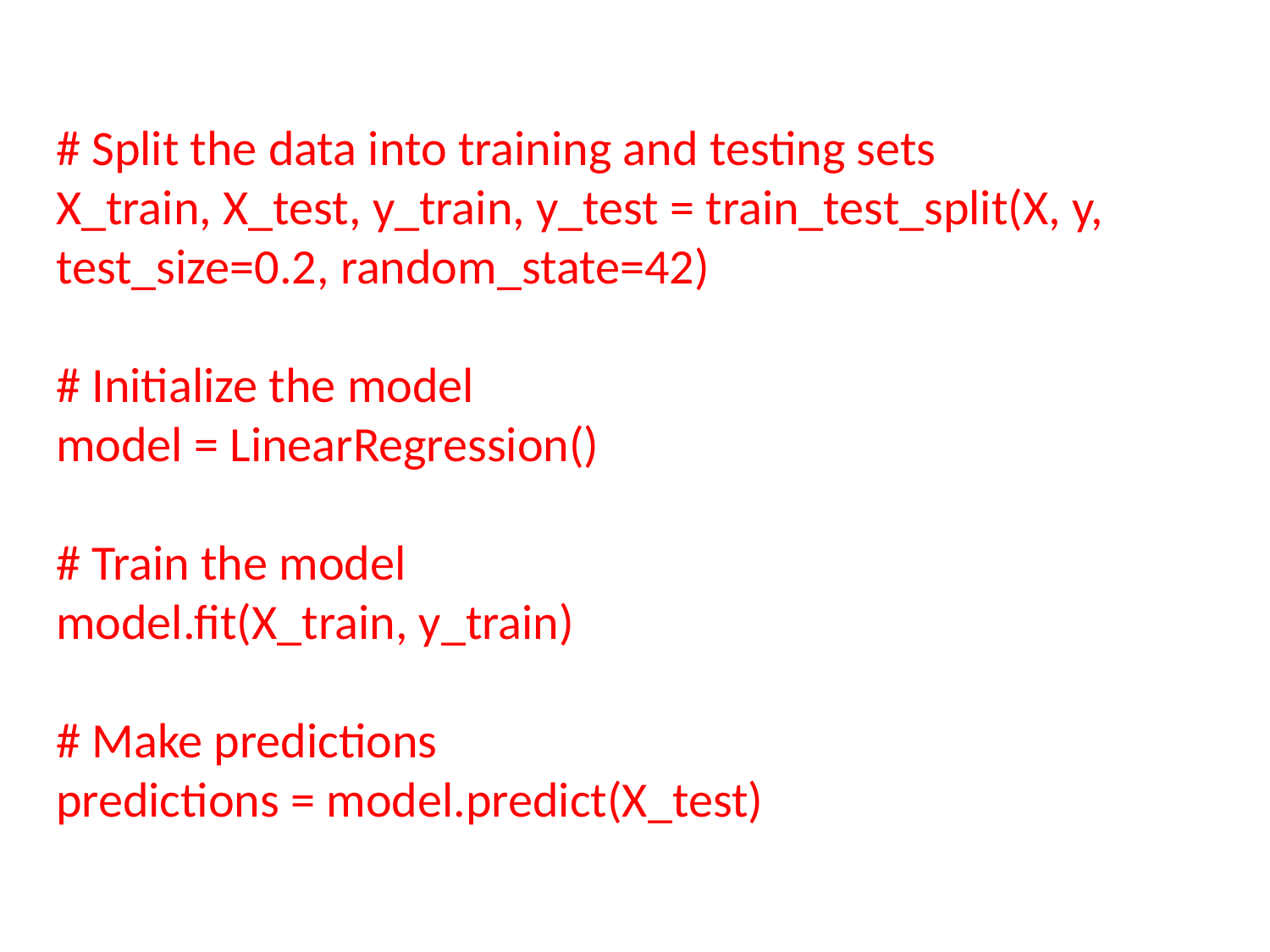

# Split the data into training and testing sets
X_train, X_test, y_train, y_test = train_test_split(X, y, test_size=0.2, random_state=42)

# Initialize the model
model = LinearRegression()

# Train the model
model.fit(X_train, y_train)

# Make predictions
predictions = model.predict(X_test)